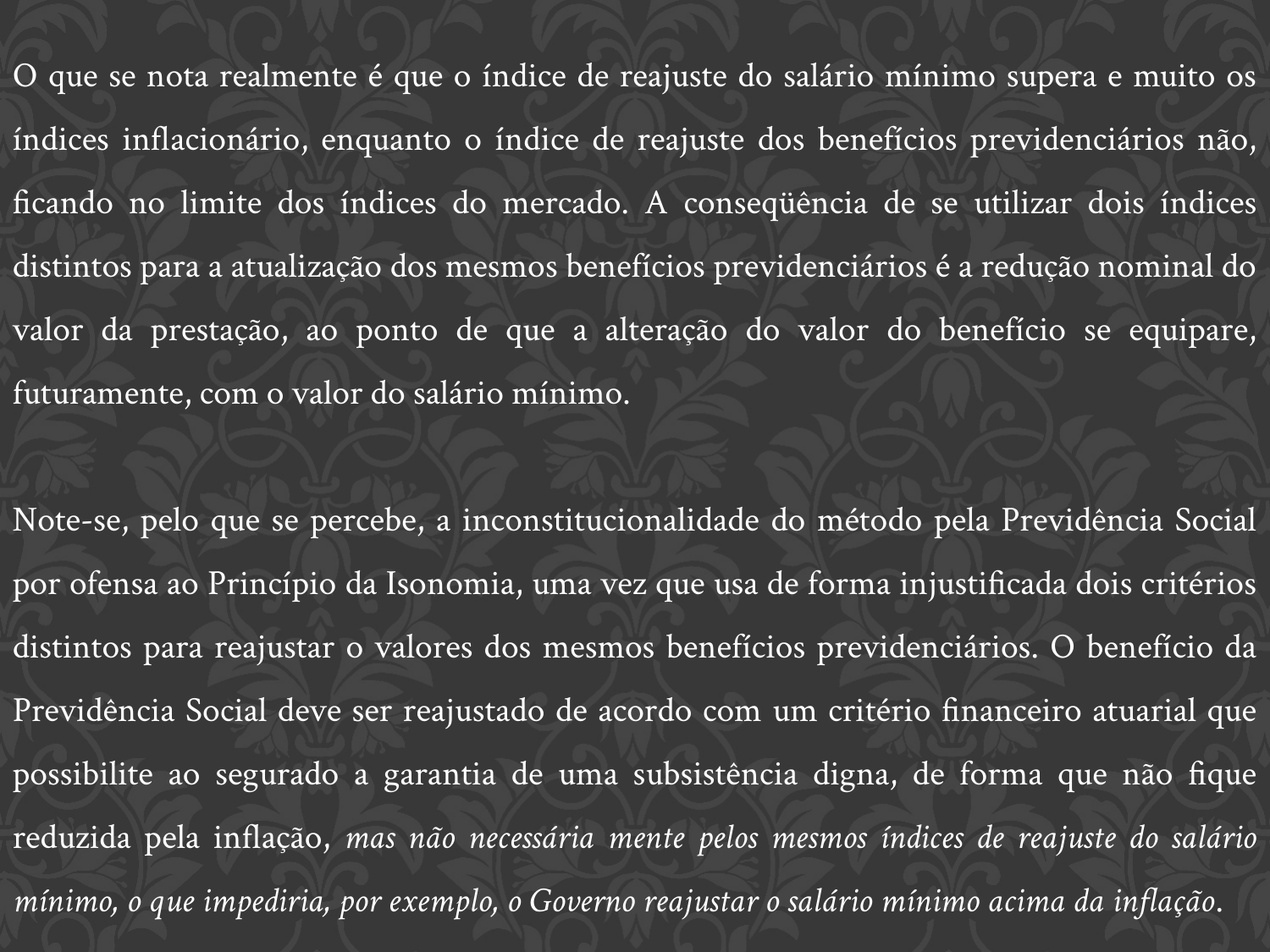

O que se nota realmente é que o índice de reajuste do salário mínimo supera e muito os índices inflacionário, enquanto o índice de reajuste dos benefícios previdenciários não, ficando no limite dos índices do mercado. A conseqüência de se utilizar dois índices distintos para a atualização dos mesmos benefícios previdenciários é a redução nominal do valor da prestação, ao ponto de que a alteração do valor do benefício se equipare, futuramente, com o valor do salário mínimo.

Note-se, pelo que se percebe, a inconstitucionalidade do método pela Previdência Social por ofensa ao Princípio da Isonomia, uma vez que usa de forma injustificada dois critérios distintos para reajustar o valores dos mesmos benefícios previdenciários. O benefício da Previdência Social deve ser reajustado de acordo com um critério financeiro atuarial que possibilite ao segurado a garantia de uma subsistência digna, de forma que não fique reduzida pela inflação, mas não necessária mente pelos mesmos índices de reajuste do salário mínimo, o que impediria, por exemplo, o Governo reajustar o salário mínimo acima da inflação.